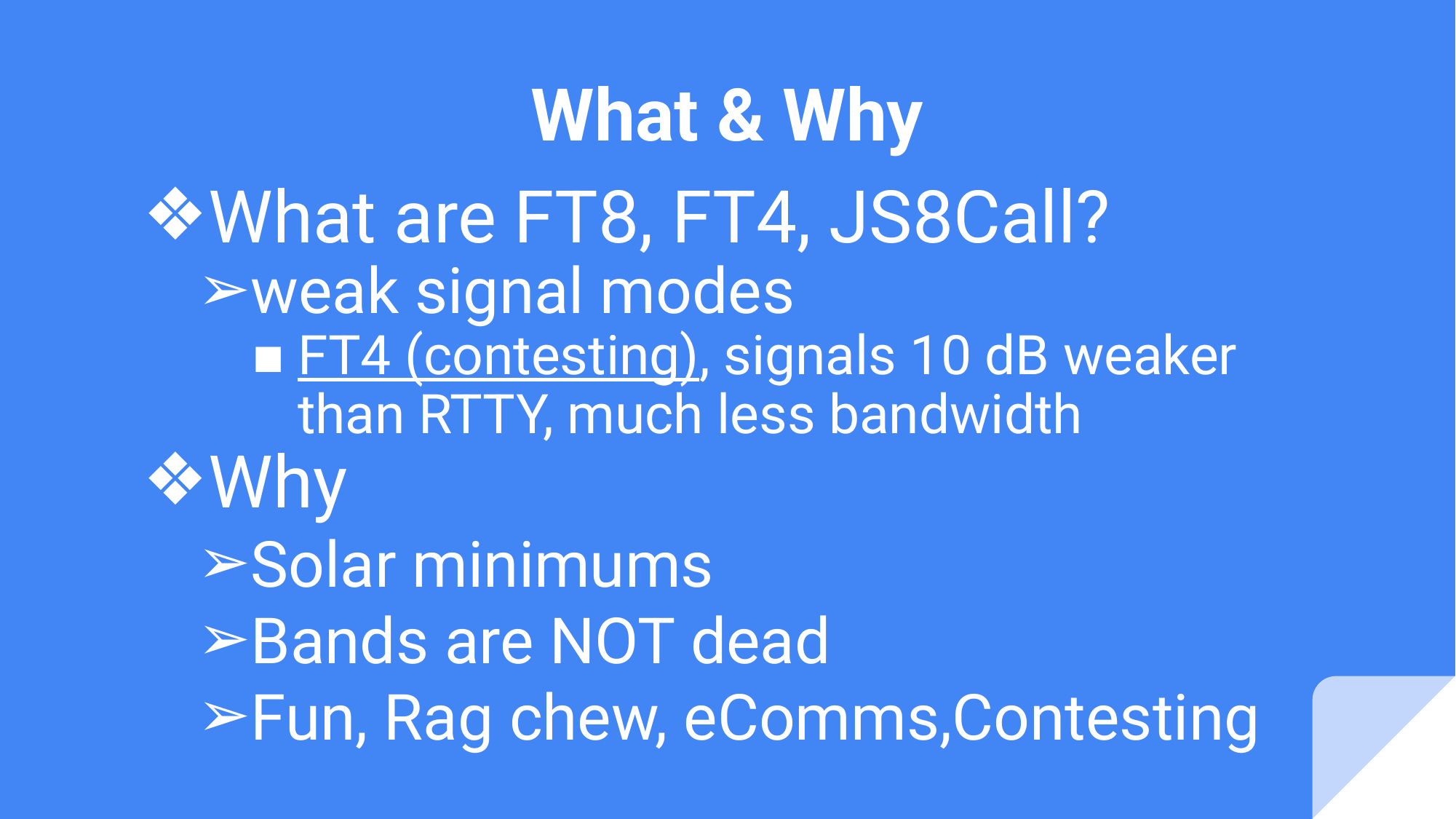

# What & Why
What are FT8, FT4, JS8Call?
weak signal modes
FT4 (contesting), signals 10 dB weaker than RTTY, much less bandwidth
Why
Solar minimums
Bands are NOT dead
Fun, Rag chew, eComms,Contesting